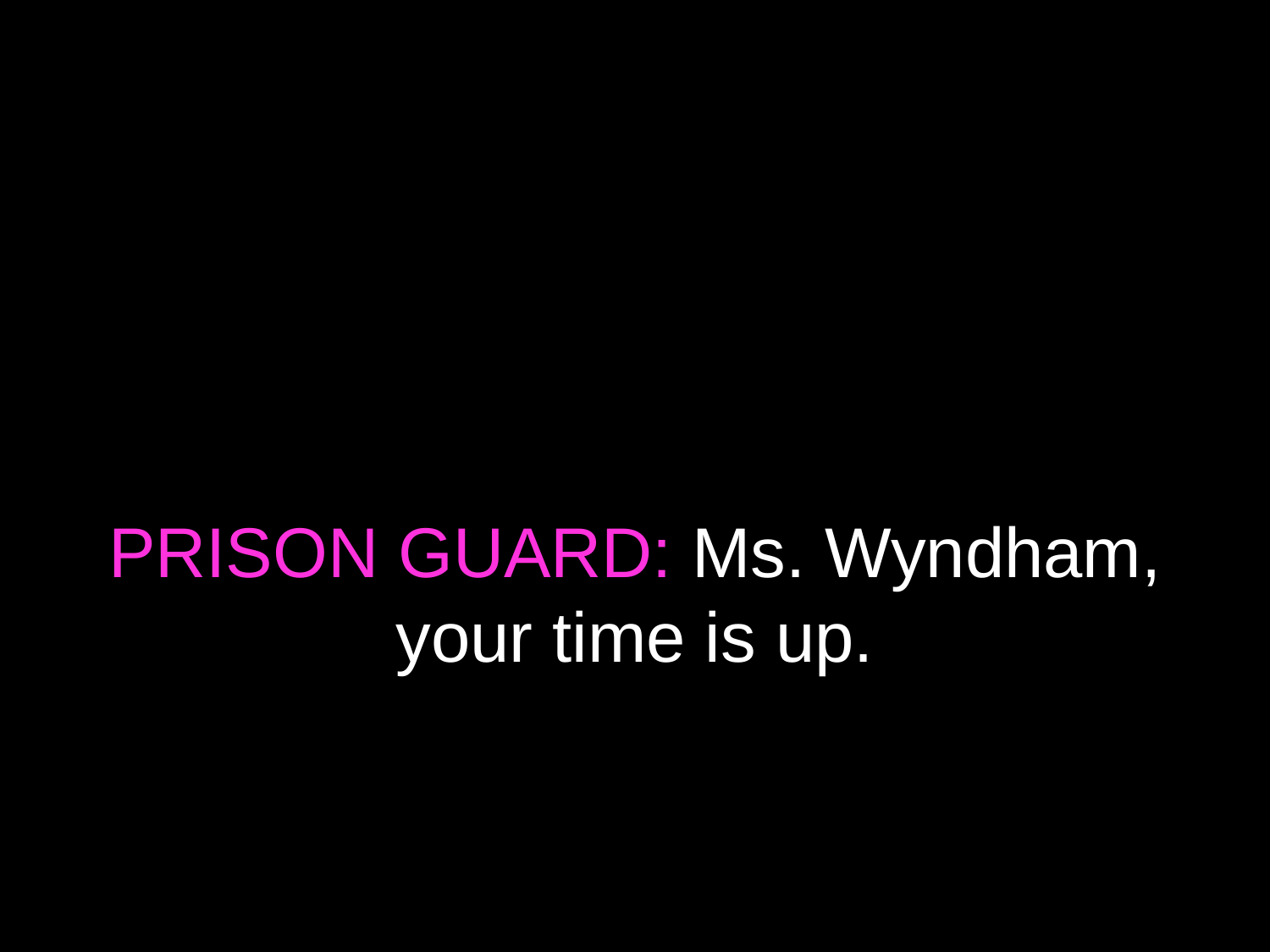

# PRISON GUARD: Ms. Wyndham, your time is up.